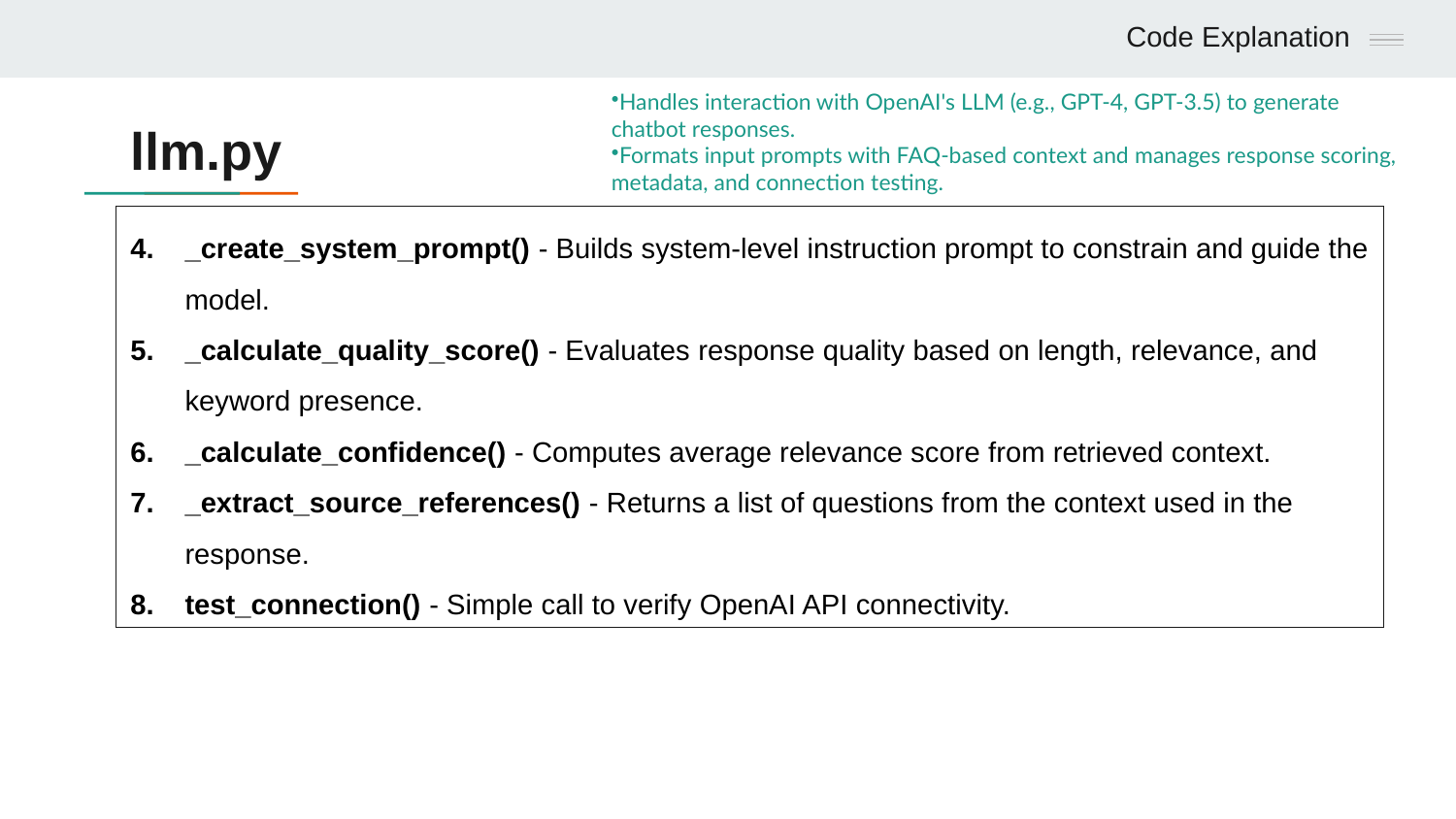

Code Explanation
Handles interaction with OpenAI's LLM (e.g., GPT-4, GPT-3.5) to generate chatbot responses.
Formats input prompts with FAQ-based context and manages response scoring, metadata, and connection testing.
# llm.py
_create_system_prompt() - Builds system-level instruction prompt to constrain and guide the model.
_calculate_quality_score() - Evaluates response quality based on length, relevance, and keyword presence.
_calculate_confidence() - Computes average relevance score from retrieved context.
_extract_source_references() - Returns a list of questions from the context used in the response.
test_connection() - Simple call to verify OpenAI API connectivity.